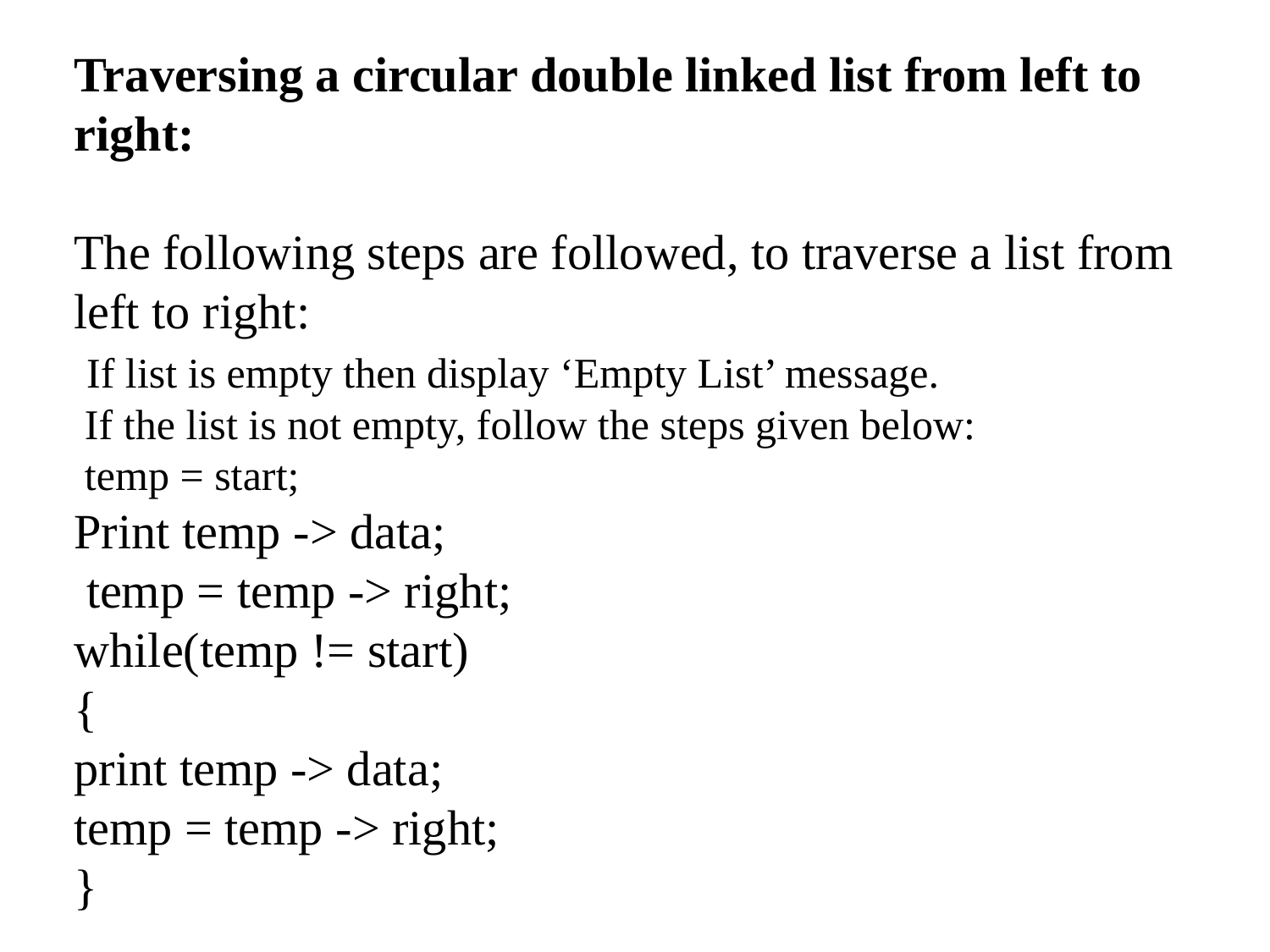

Traversing a circular double linked list from left to right:

The following steps are followed, to traverse a list from left to right:
 If list is empty then display ‘Empty List’ message.
 If the list is not empty, follow the steps given below:
 temp = start;
Print temp -> data;
 temp = temp -> right;
while(temp != start)
{
print temp -> data;
temp = temp -> right;
}